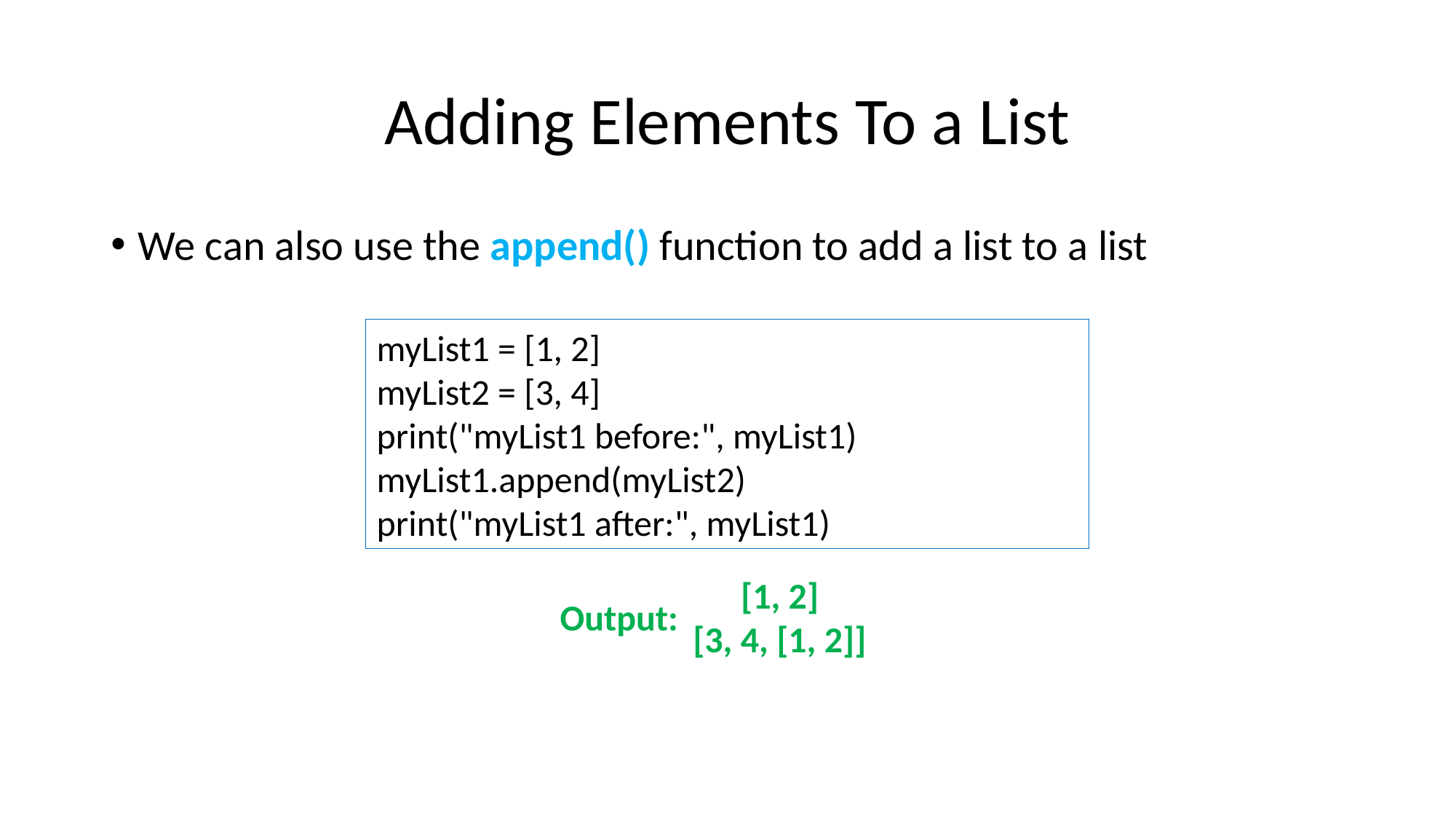

# Adding Elements To a List
We can also use the append() function to add a list to a list

myList1 = [1, 2]
myList2 = [3, 4]
print("myList1 before:", myList1)
myList1.append(myList2)
print("myList1 after:", myList1)
[1, 2]
[3, 4, [1, 2]]
Output: